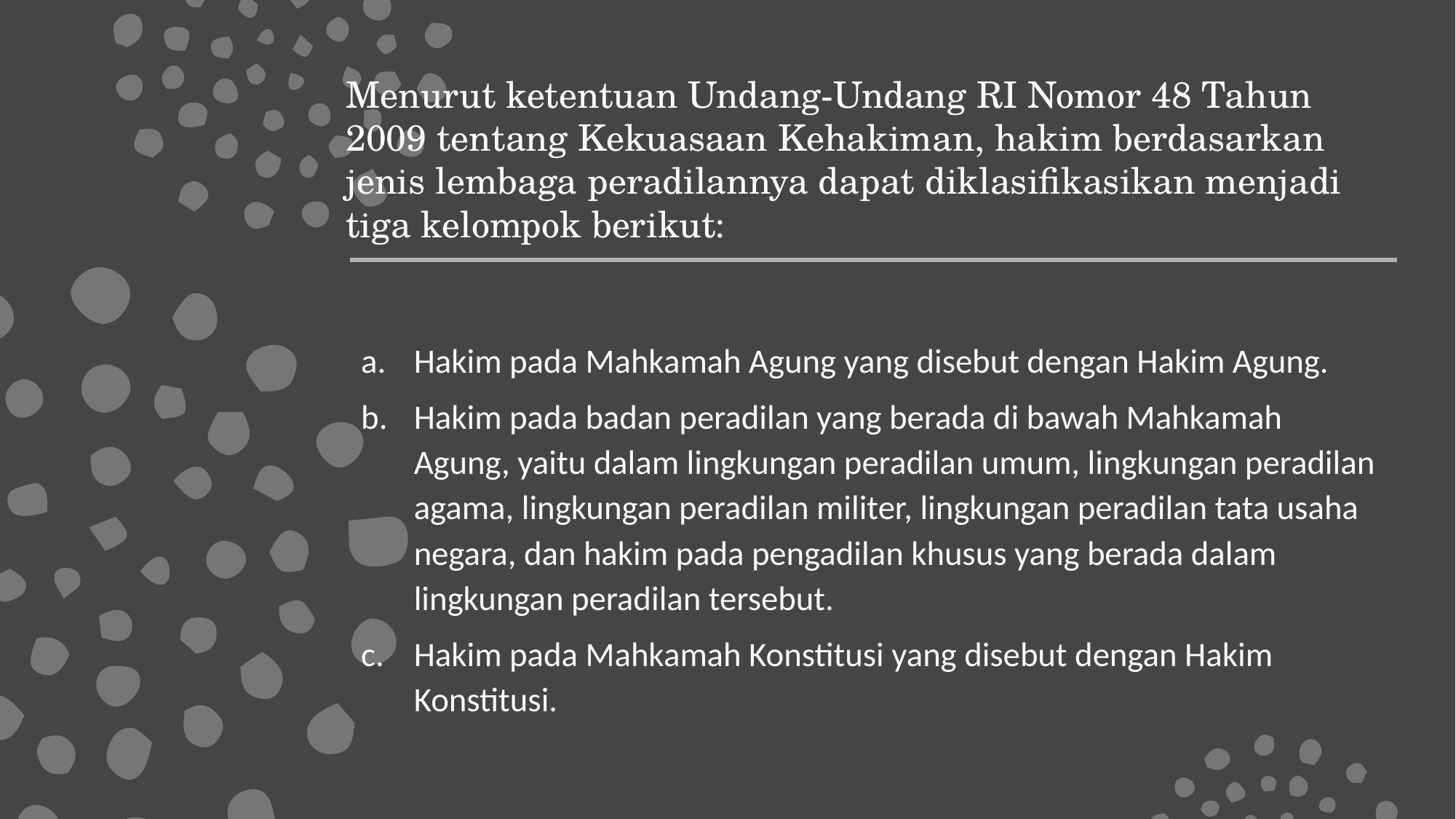

# Menurut ketentuan Undang-Undang RI Nomor 48 Tahun 2009 tentang Kekuasaan Kehakiman, hakim berdasarkan jenis lembaga peradilannya dapat diklasifikasikan menjadi tiga kelompok berikut:

Hakim pada Mahkamah Agung yang disebut dengan Hakim Agung.
Hakim pada badan peradilan yang berada di bawah Mahkamah Agung, yaitu dalam lingkungan peradilan umum, lingkungan peradilan agama, lingkungan peradilan militer, lingkungan peradilan tata usaha negara, dan hakim pada pengadilan khusus yang berada dalam lingkungan peradilan tersebut.
Hakim pada Mahkamah Konstitusi yang disebut dengan Hakim Konstitusi.